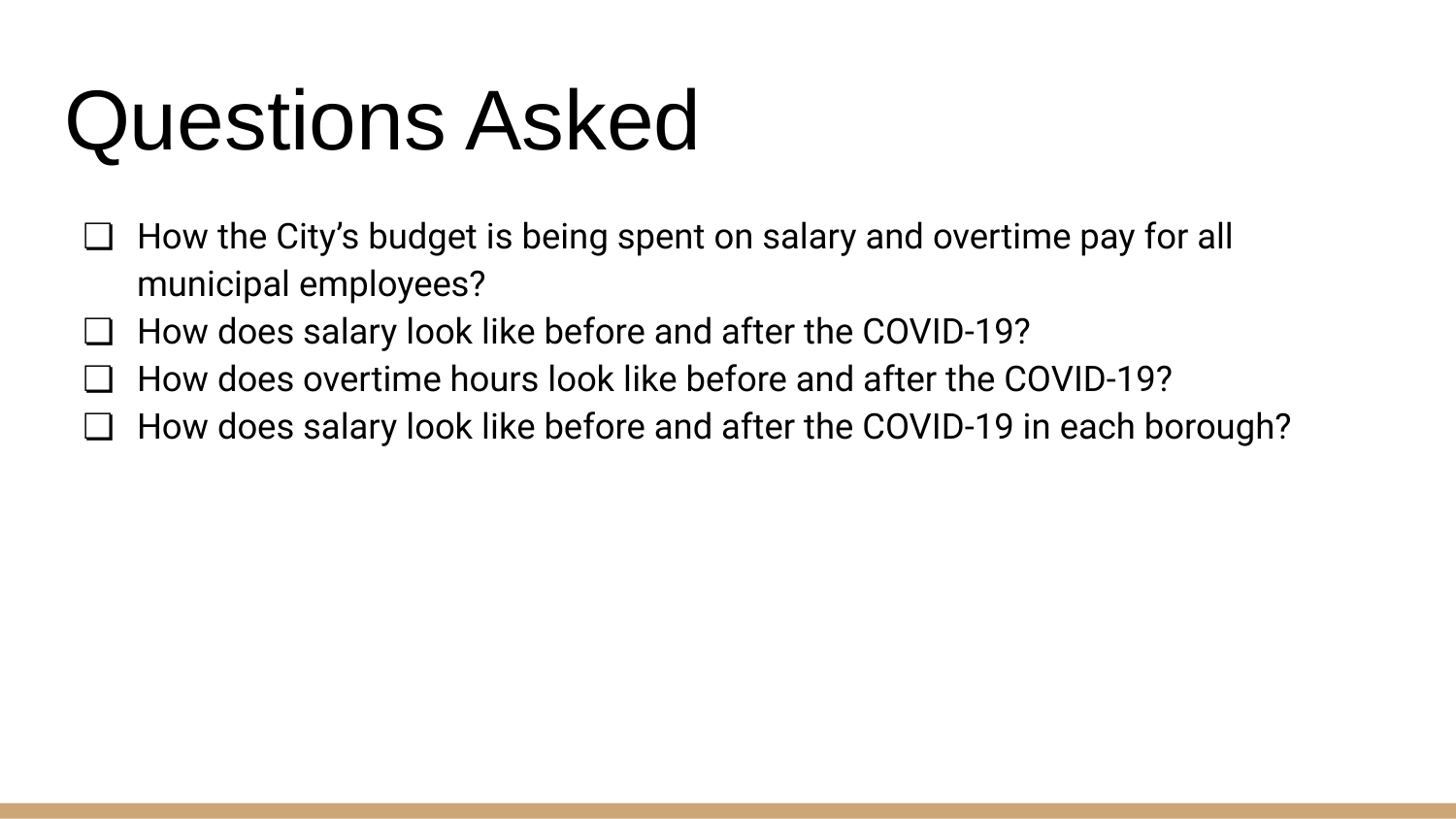

# Questions Asked
How the City’s budget is being spent on salary and overtime pay for all municipal employees?
How does salary look like before and after the COVID-19?
How does overtime hours look like before and after the COVID-19?
How does salary look like before and after the COVID-19 in each borough?